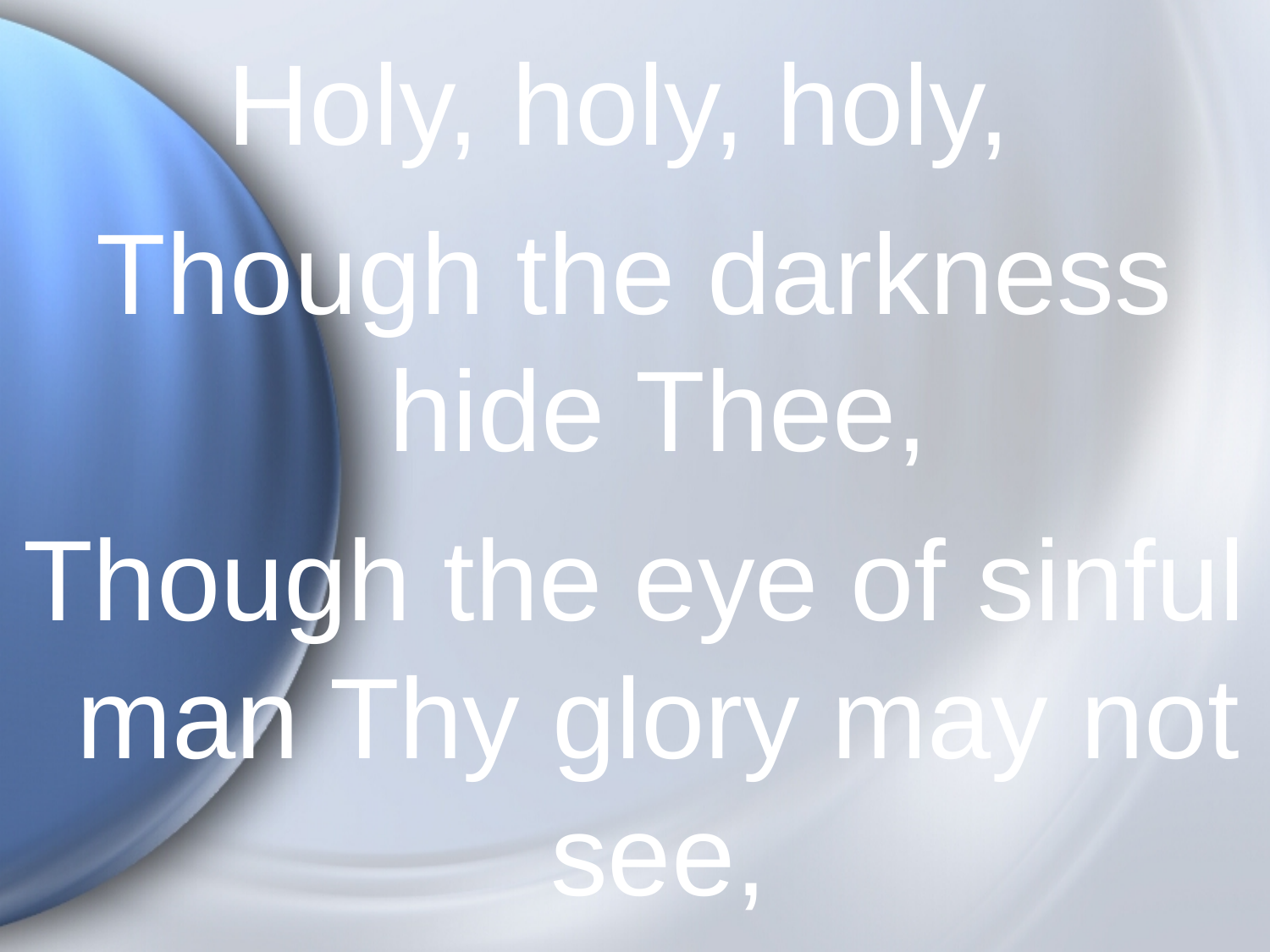

Holy, holy, holy,
Though the darkness hide Thee,
Though the eye of sinful man Thy glory may not see,